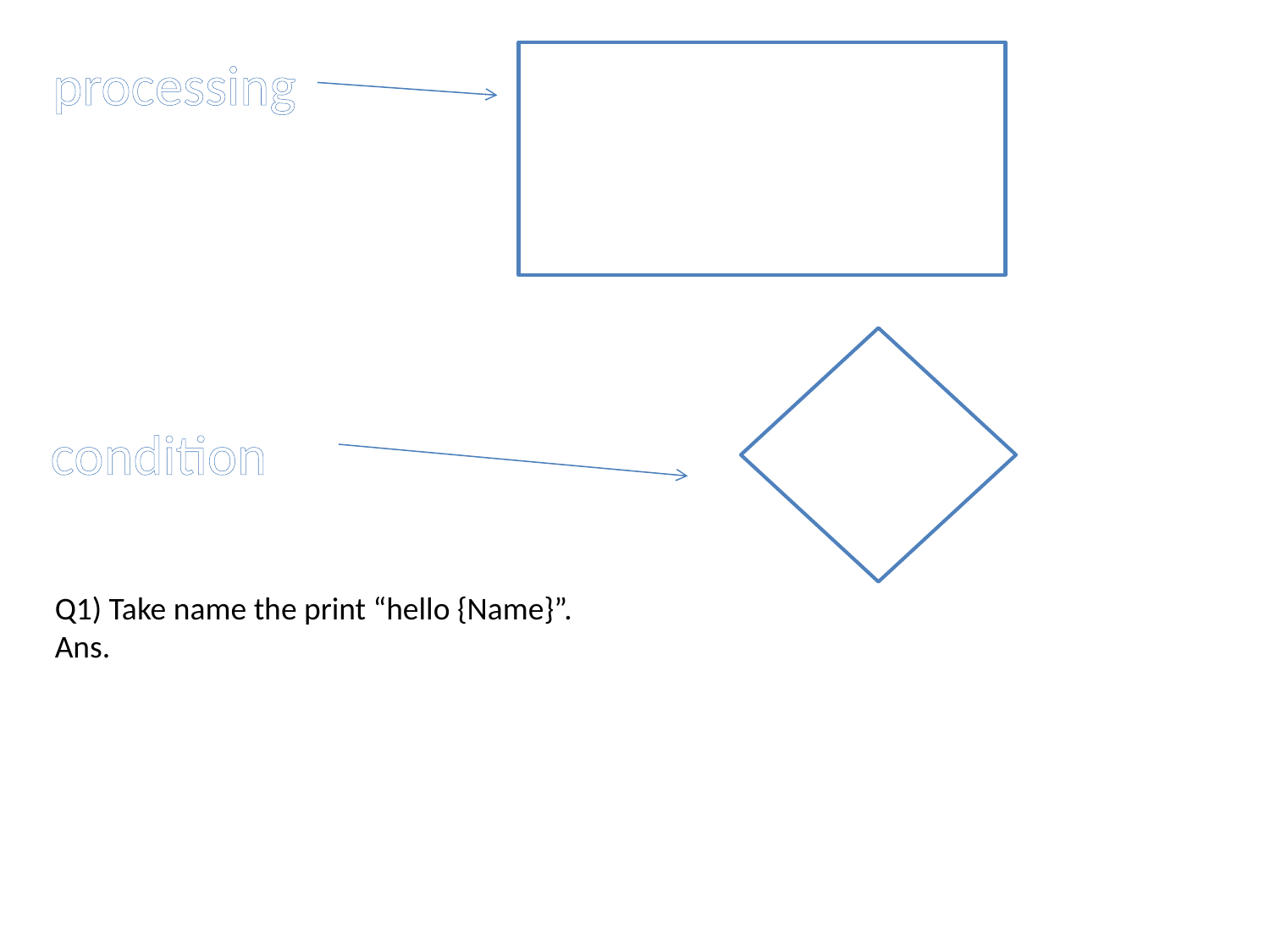

processing

condition
Q1) Take name the print “hello {Name}”.
Ans.